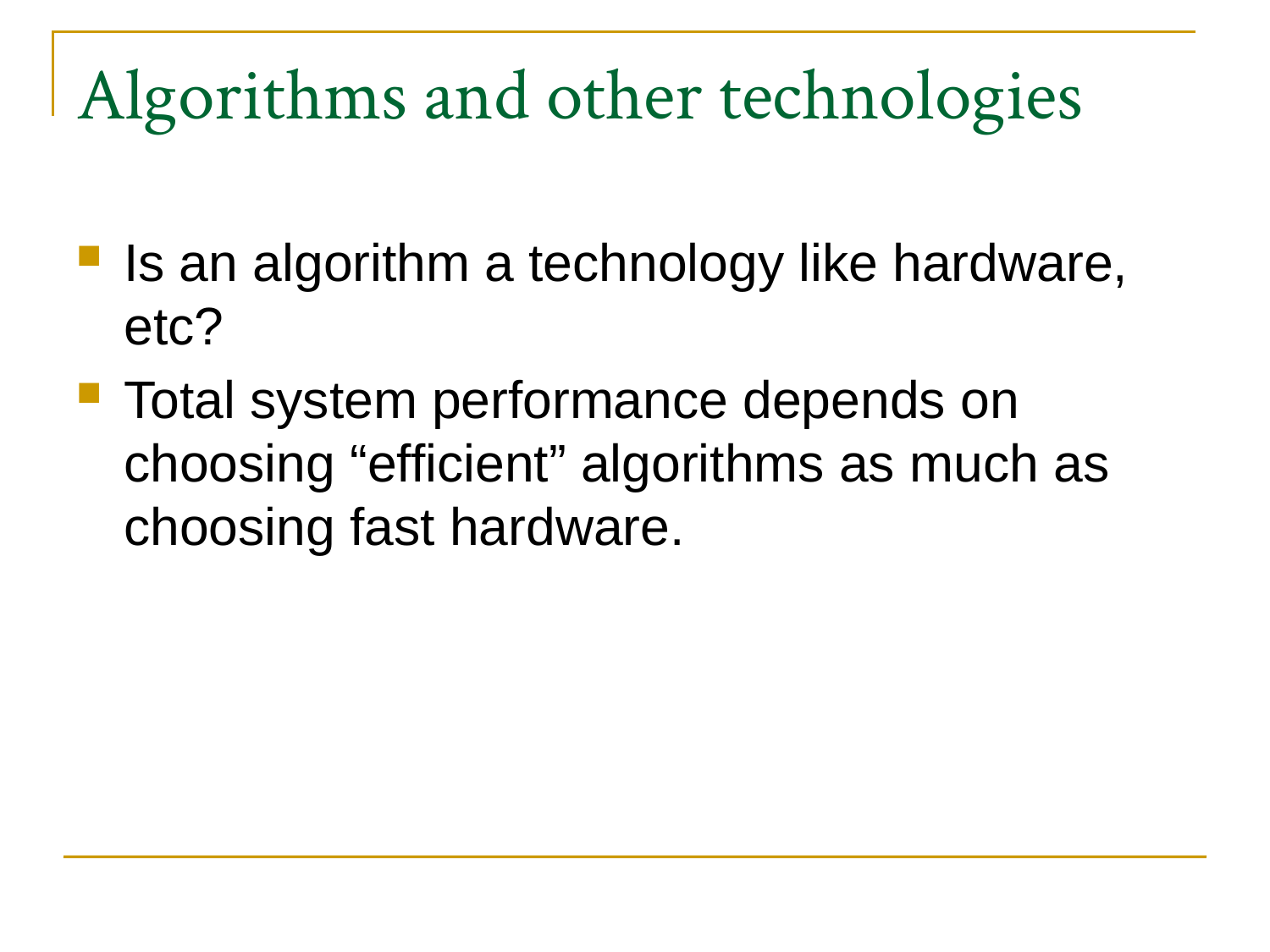

# Algorithms and other technologies
Is an algorithm a technology like hardware, etc?
Total system performance depends on choosing “efficient” algorithms as much as choosing fast hardware.